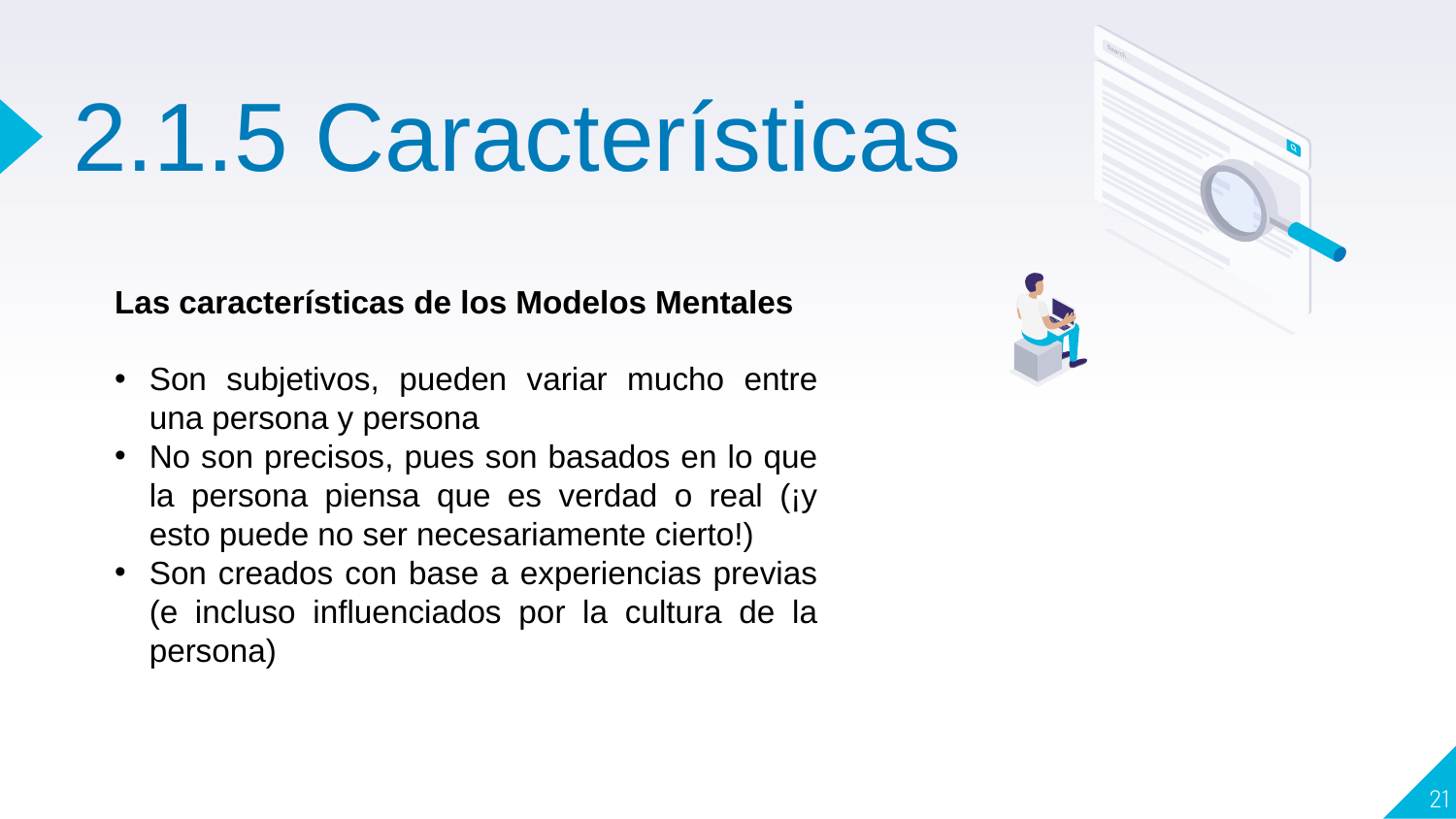

# 2.1.5 Características
Las características de los Modelos Mentales

Son subjetivos, pueden variar mucho entre una persona y persona
No son precisos, pues son basados en lo que la persona piensa que es verdad o real (¡y esto puede no ser necesariamente cierto!)
Son creados con base a experiencias previas (e incluso influenciados por la cultura de la persona)
Vestibuum congue
tempus
Lorem ipsum dolor sit amet, consectetur adipiscing elit, sed do eiusmod tempor. Ipsum dolor sit amet elit, sed do eiusmod tempor.
21